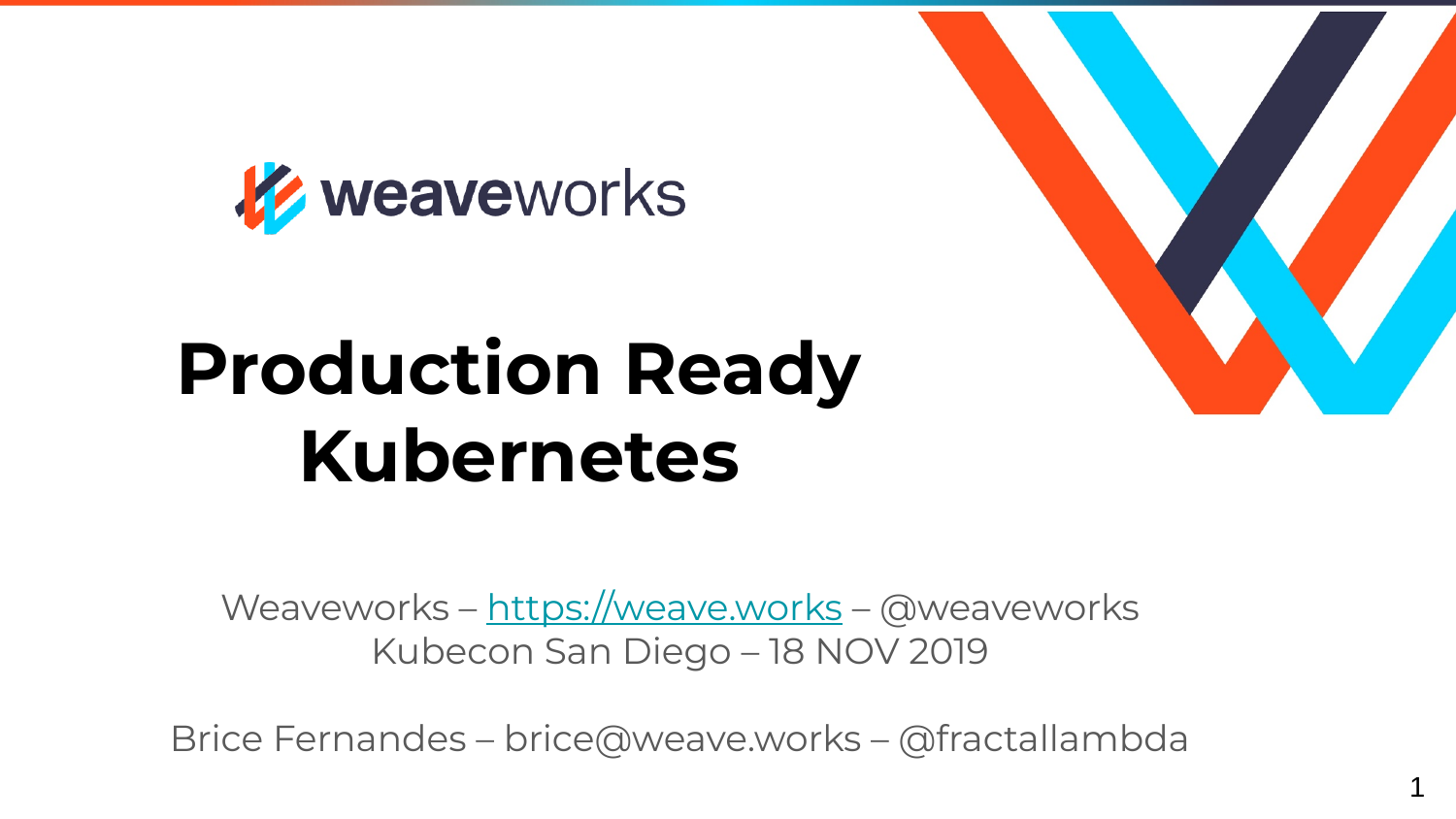

# Production Ready Kubernetes
Weaveworks – https://weave.works – @weaveworks
Kubecon San Diego – 18 NOV 2019

Brice Fernandes – brice@weave.works – @fractallambda
1